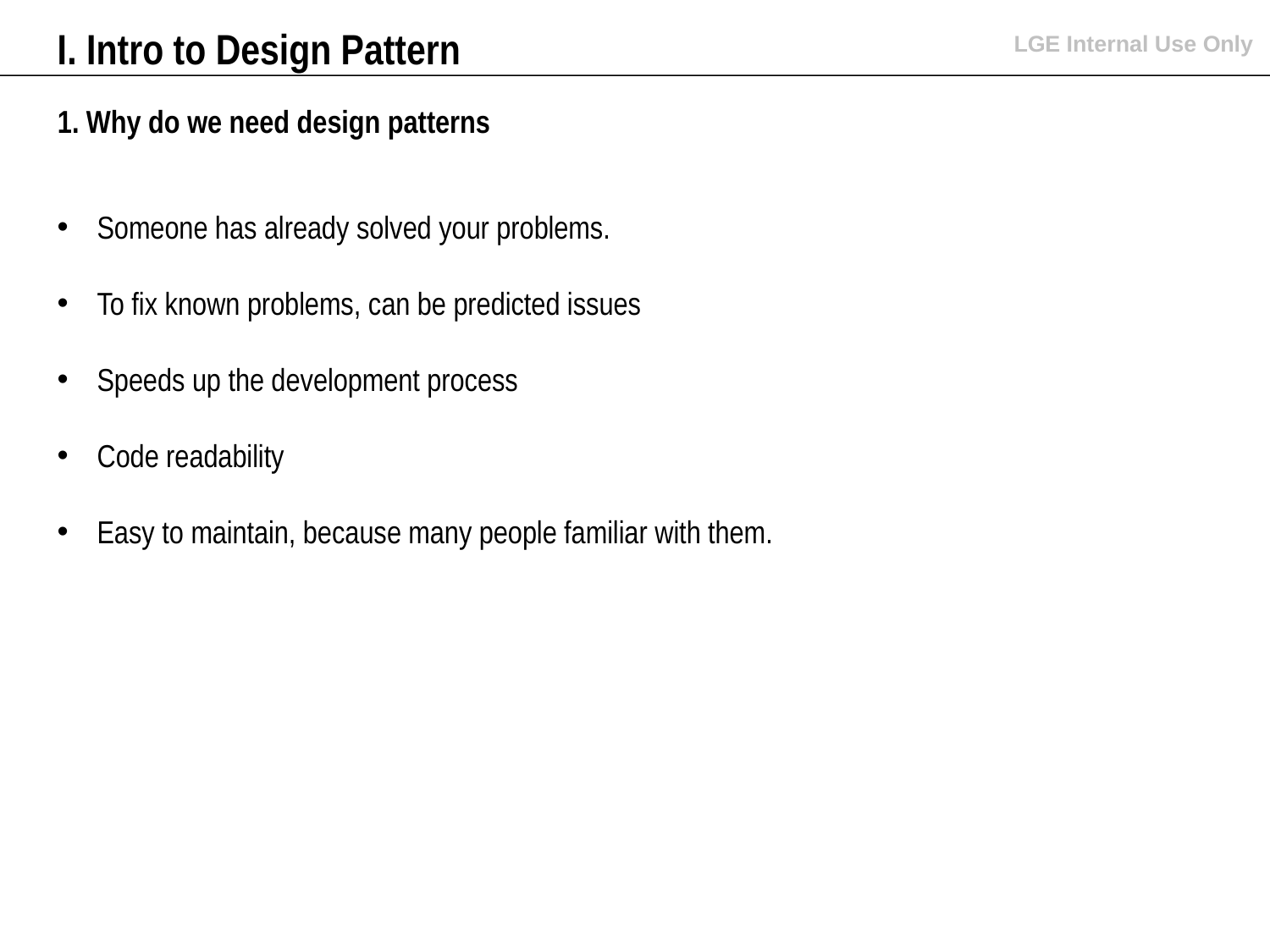

I. Intro to Design Pattern
1. Why do we need design patterns
Someone has already solved your problems.

To fix known problems, can be predicted issues

Speeds up the development process

Code readability

Easy to maintain, because many people familiar with them.